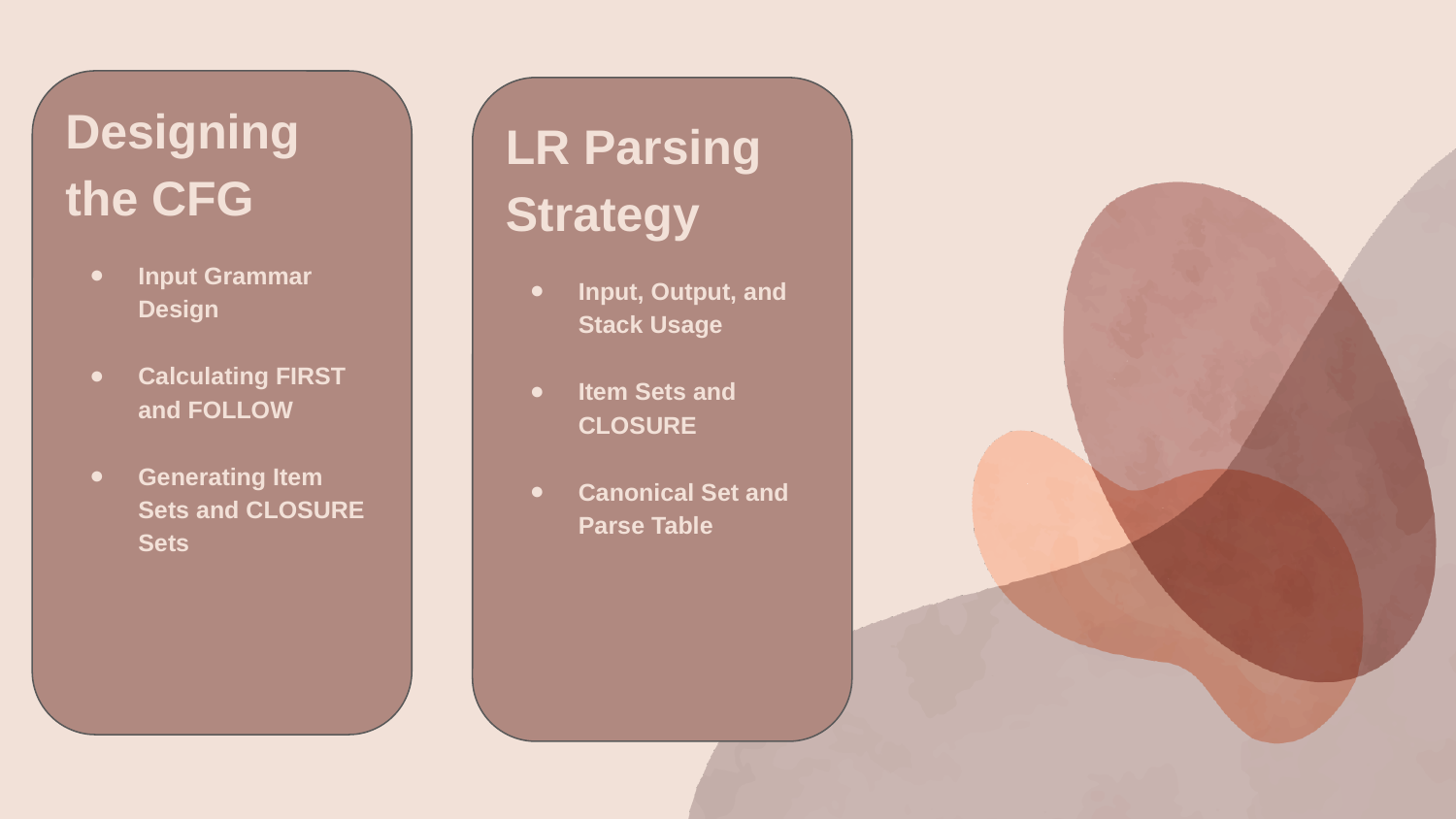

Designing the CFG

Input Grammar Design

Calculating FIRST and FOLLOW

Generating Item Sets and CLOSURE Sets

# Designing the CFG

LR Parsing Strategy

Input, Output, and Stack Usage

Item Sets and CLOSURE

Canonical Set and Parse Table